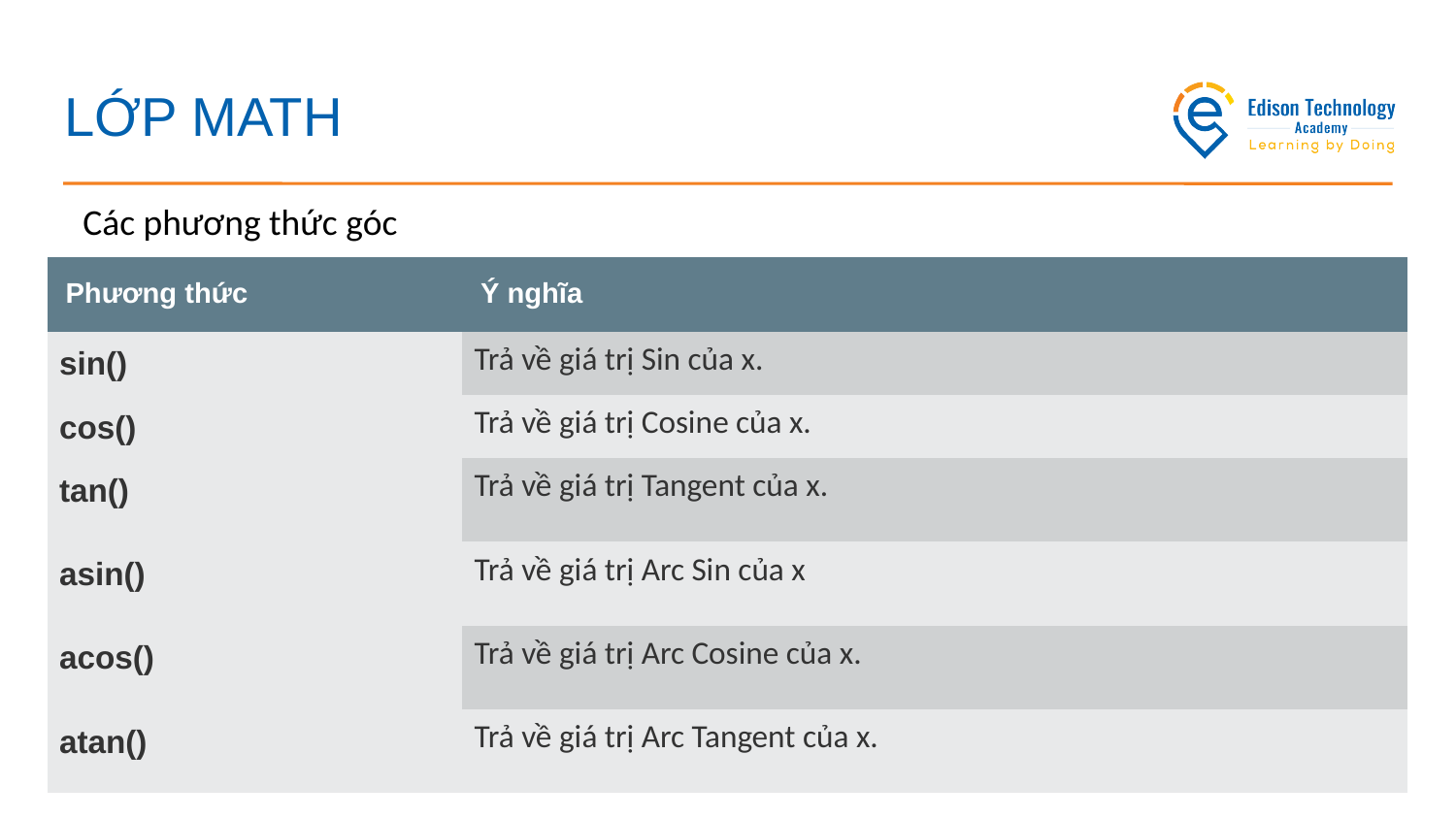

# LỚP MATH
Các phương thức góc
| Phương thức | Ý nghĩa |
| --- | --- |
| sin() | Trả về giá trị Sin của x. |
| cos() | Trả về giá trị Cosine của x. |
| tan() | Trả về giá trị Tangent của x. |
| asin() | Trả về giá trị Arc Sin của x |
| acos() | Trả về giá trị Arc Cosine của x. |
| atan() | Trả về giá trị Arc Tangent của x. |